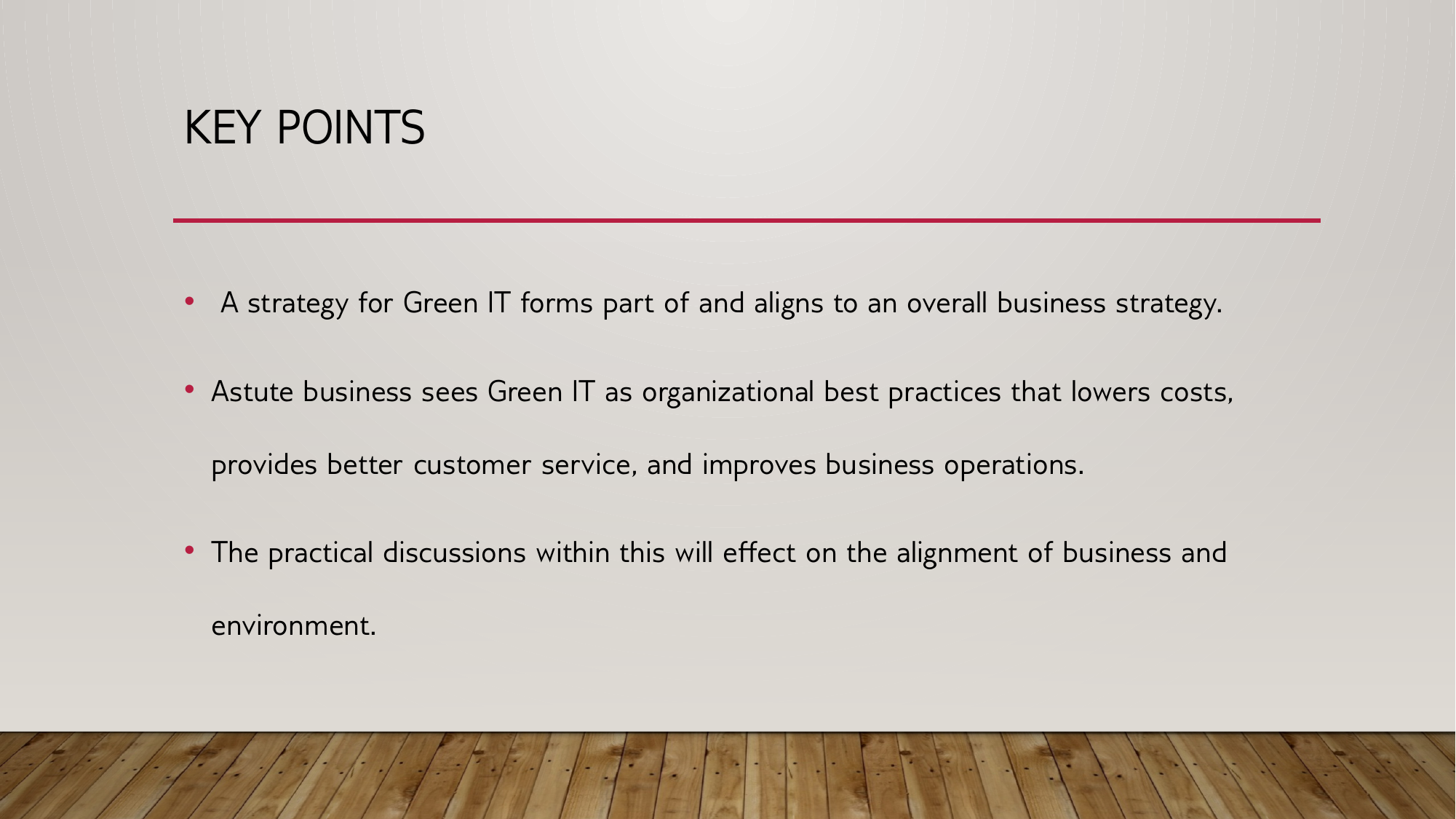

# Key Points
 A strategy for Green IT forms part of and aligns to an overall business strategy.
Astute business sees Green IT as organizational best practices that lowers costs, provides better customer service, and improves business operations.
The practical discussions within this will effect on the alignment of business and environment.